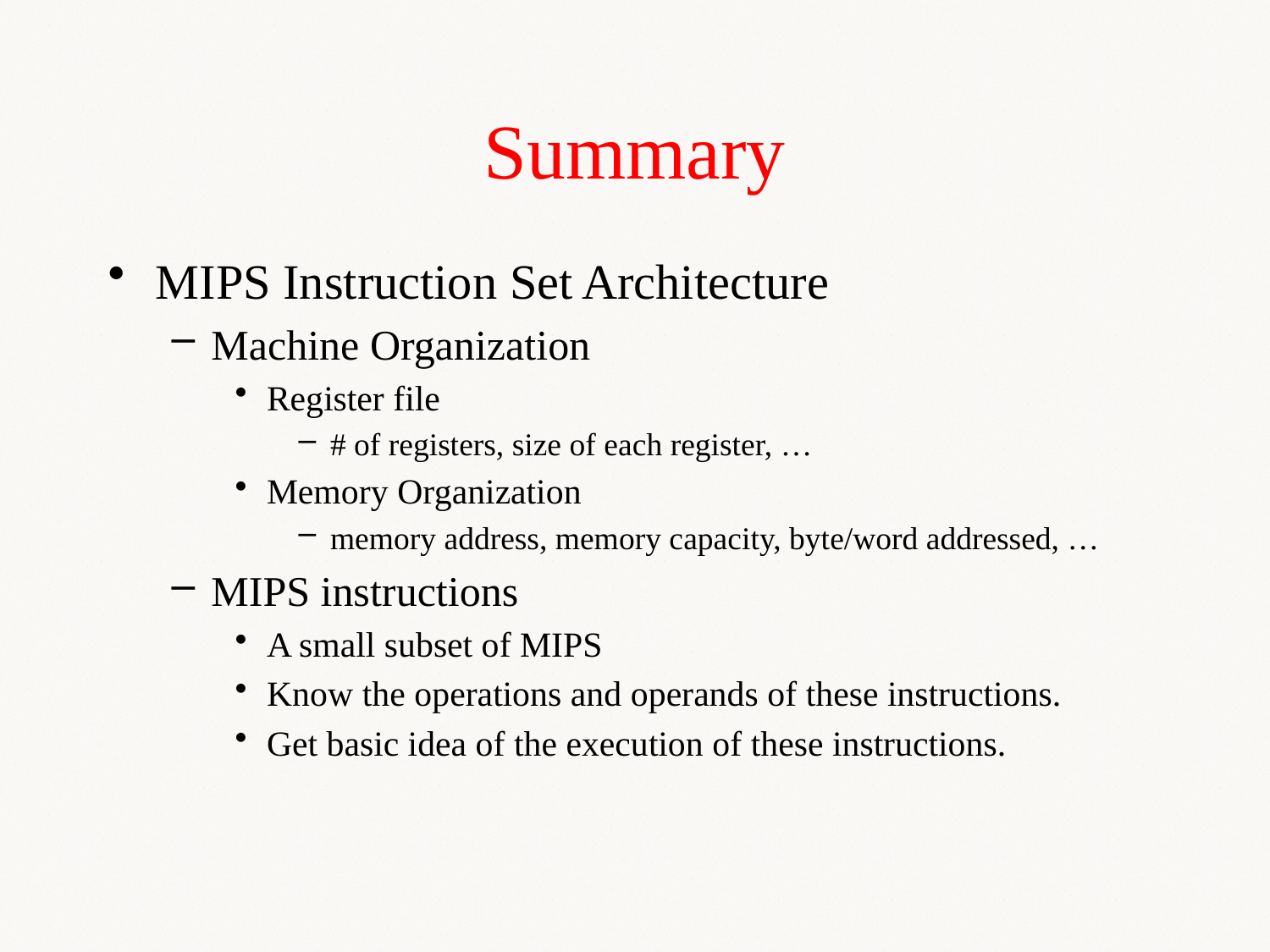

# Summary
MIPS Instruction Set Architecture
Machine Organization
Register file
# of registers, size of each register, …
Memory Organization
memory address, memory capacity, byte/word addressed, …
MIPS instructions
A small subset of MIPS
Know the operations and operands of these instructions.
Get basic idea of the execution of these instructions.